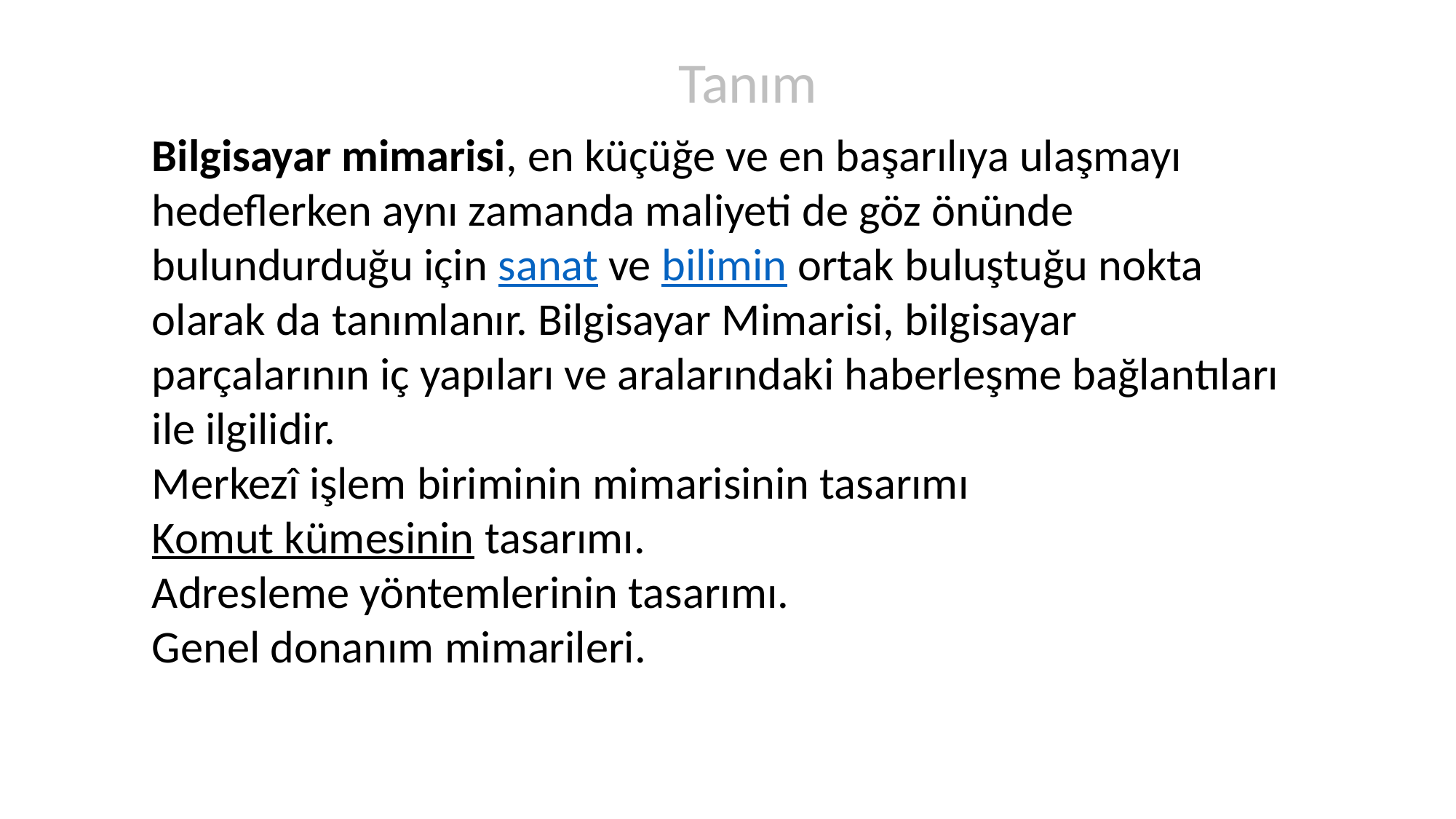

# Tanım
Bilgisayar mimarisi, en küçüğe ve en başarılıya ulaşmayı hedeflerken aynı zamanda maliyeti de göz önünde bulundurduğu için sanat ve bilimin ortak buluştuğu nokta olarak da tanımlanır. Bilgisayar Mimarisi, bilgisayar parçalarının iç yapıları ve aralarındaki haberleşme bağlantıları ile ilgilidir.
Merkezî işlem biriminin mimarisinin tasarımı
Komut kümesinin tasarımı.
Adresleme yöntemlerinin tasarımı.
Genel donanım mimarileri.